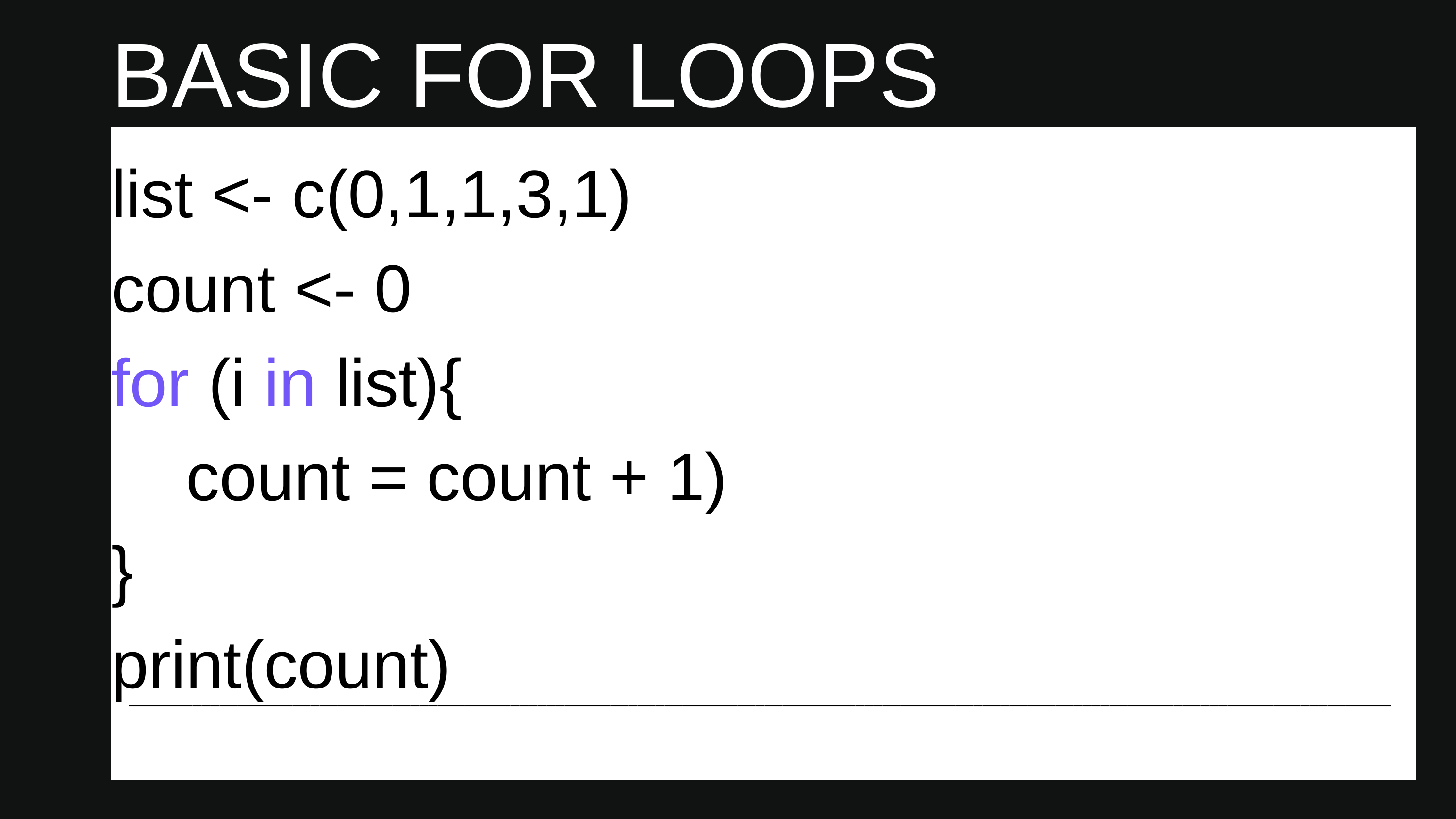

BASIC FOR LOOPS

list <- c(0,1,1,3,1)
count <- 0
for (i in list){
    count = count + 1)
}
print(count)

___________________________________________________________________________________________________________________________________________